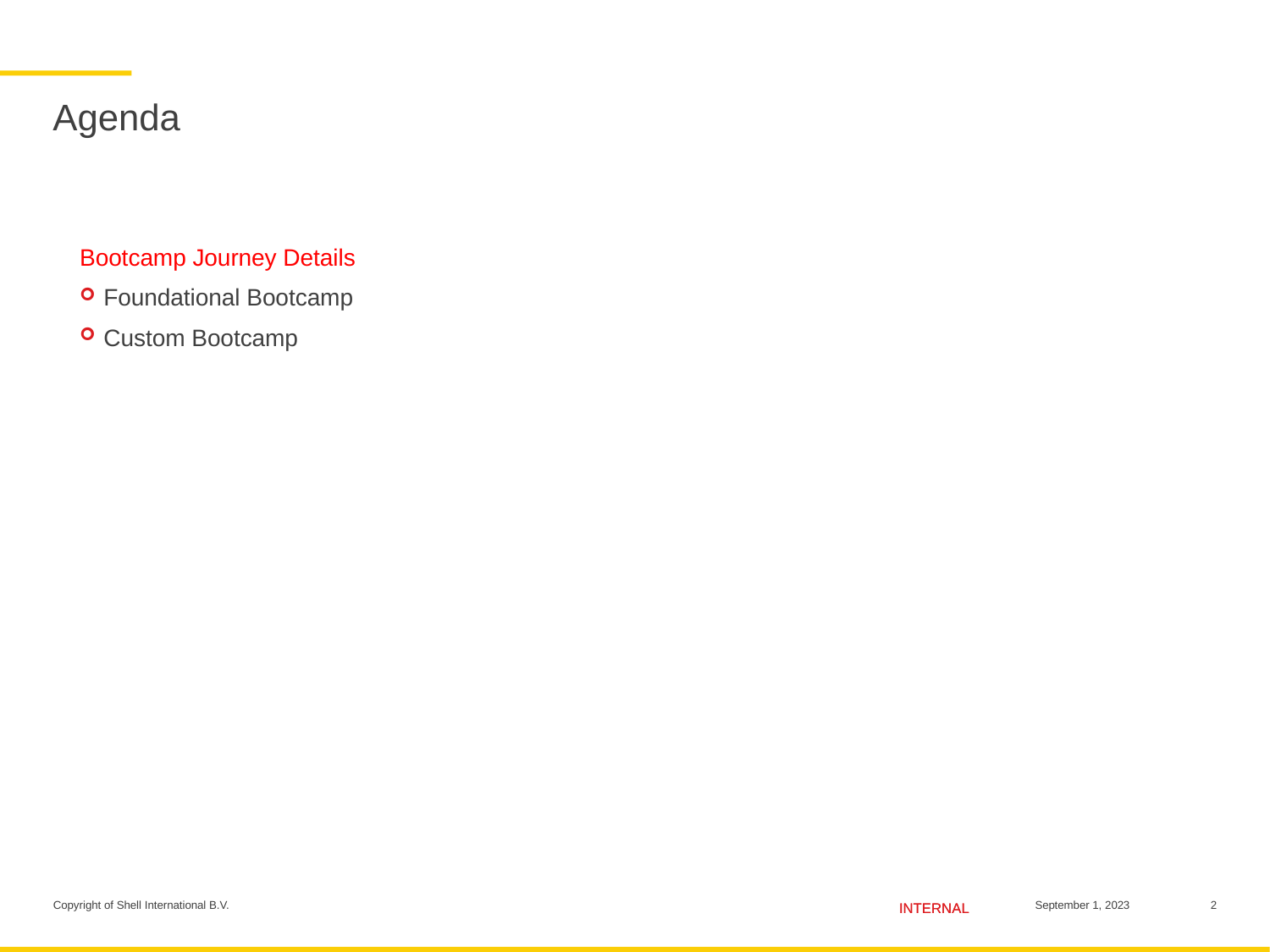

# Agenda
Bootcamp Journey Details
Foundational Bootcamp
Custom Bootcamp

2
September 1, 2023